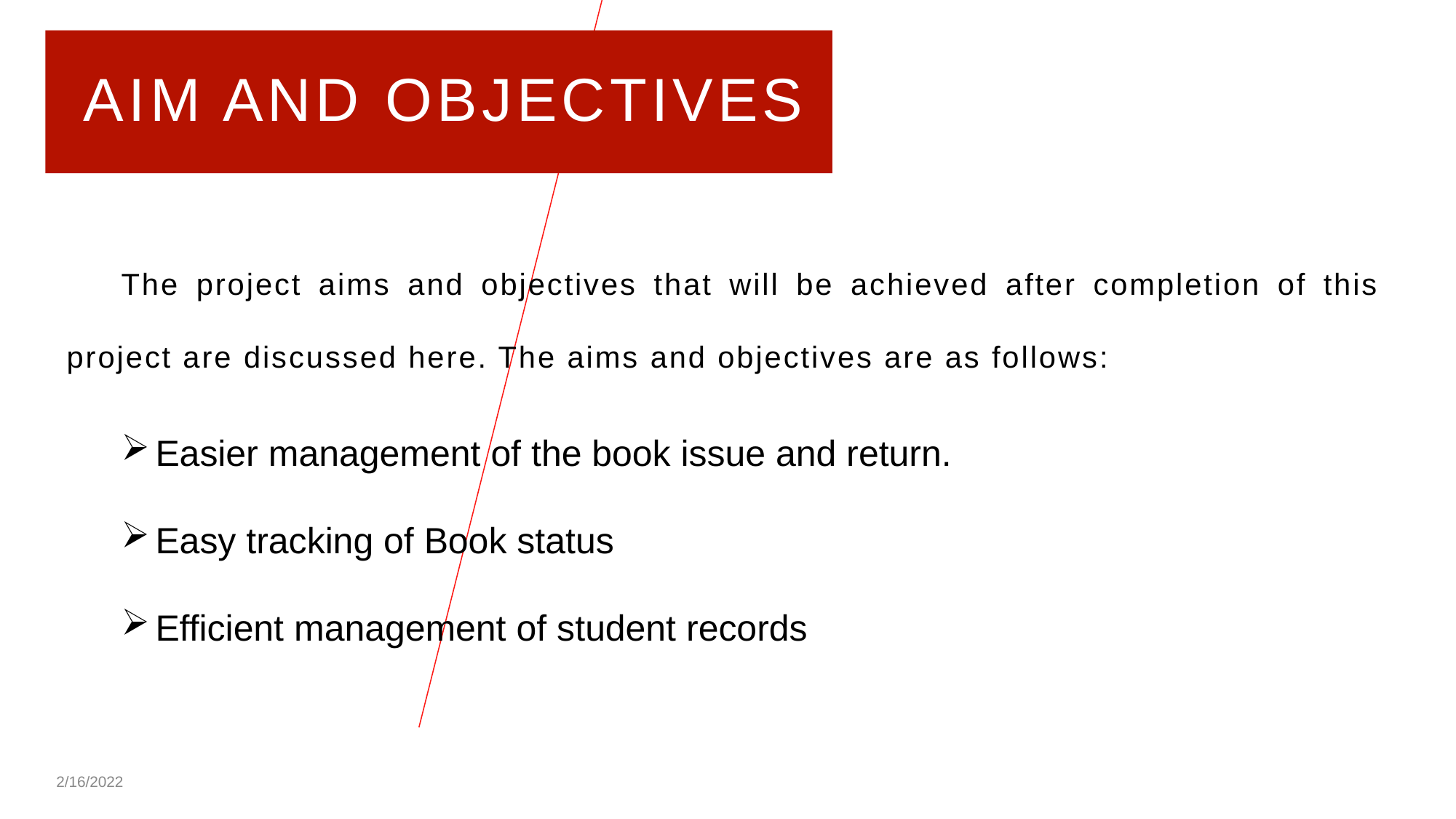

# Aim and objectives
The project aims and objectives that will be achieved after completion of this project are discussed here. The aims and objectives are as follows:
Easier management of the book issue and return.
Easy tracking of Book status
Efficient management of student records

2/16/2022
PRESENTATION TITLE
4